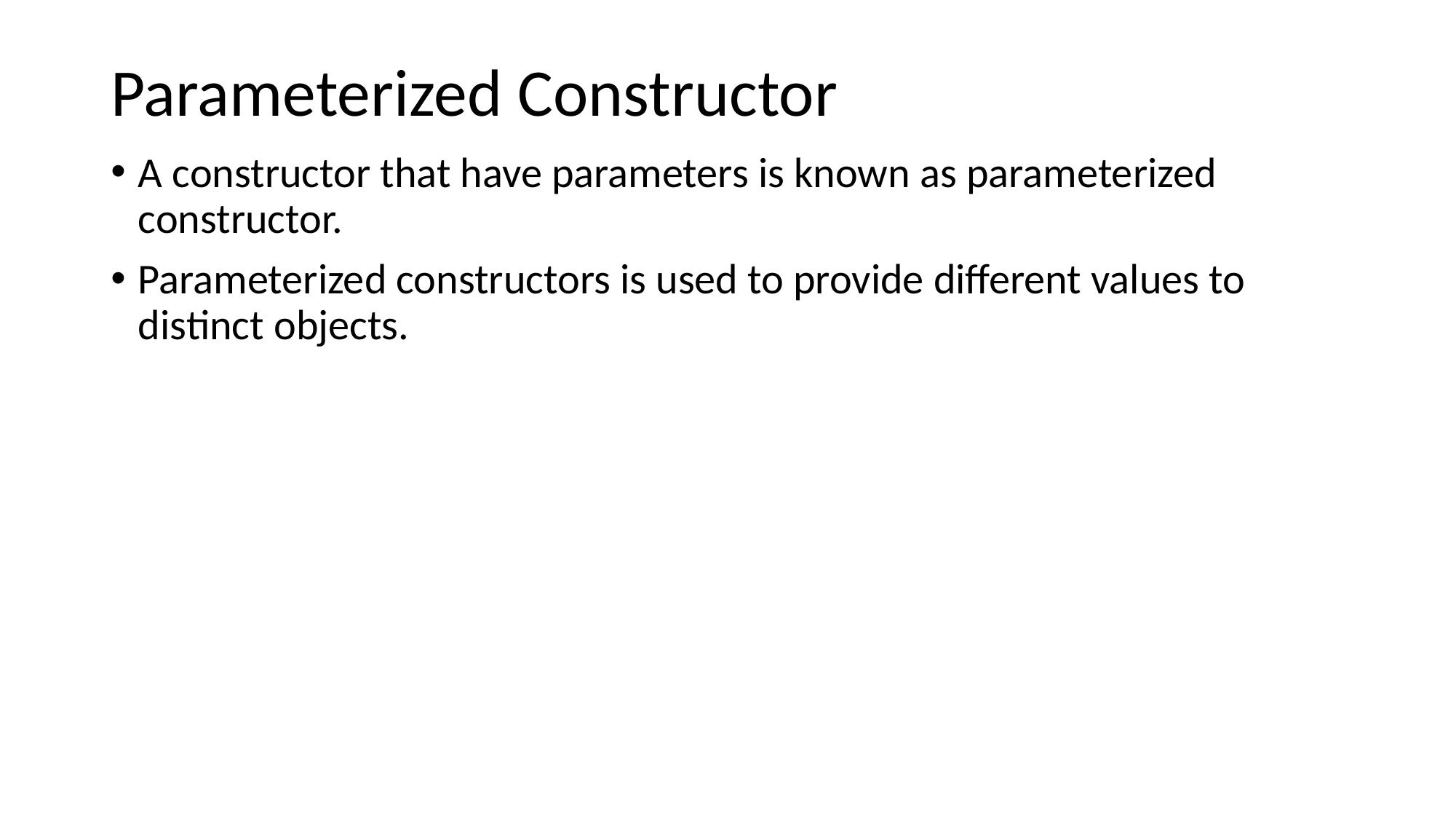

# Parameterized Constructor
A constructor that have parameters is known as parameterized constructor.
Parameterized constructors is used to provide different values to distinct objects.